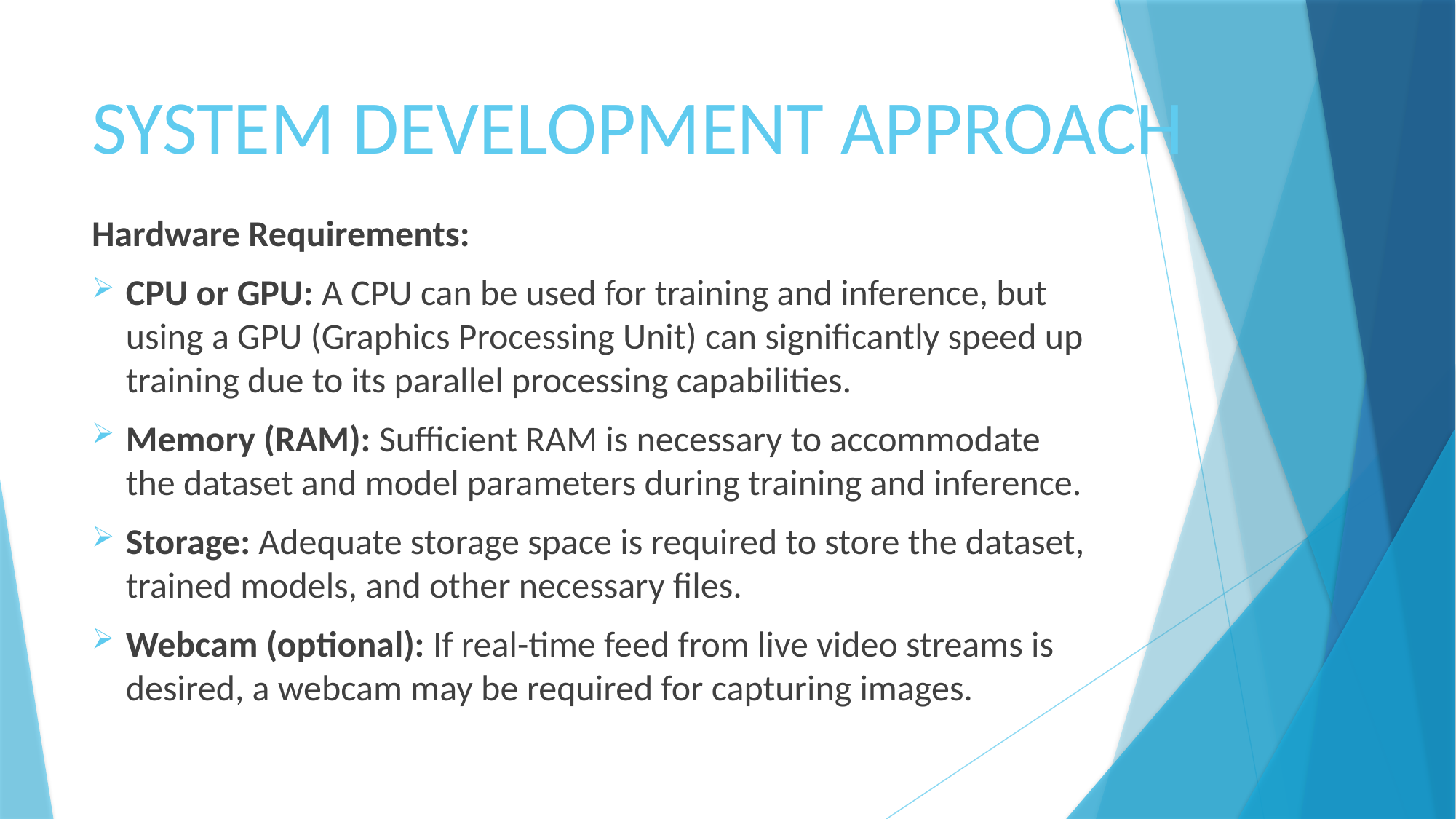

# SYSTEM DEVELOPMENT APPROACH
Hardware Requirements:
CPU or GPU: A CPU can be used for training and inference, but using a GPU (Graphics Processing Unit) can significantly speed up training due to its parallel processing capabilities.
Memory (RAM): Sufficient RAM is necessary to accommodate the dataset and model parameters during training and inference.
Storage: Adequate storage space is required to store the dataset, trained models, and other necessary files.
Webcam (optional): If real-time feed from live video streams is desired, a webcam may be required for capturing images.